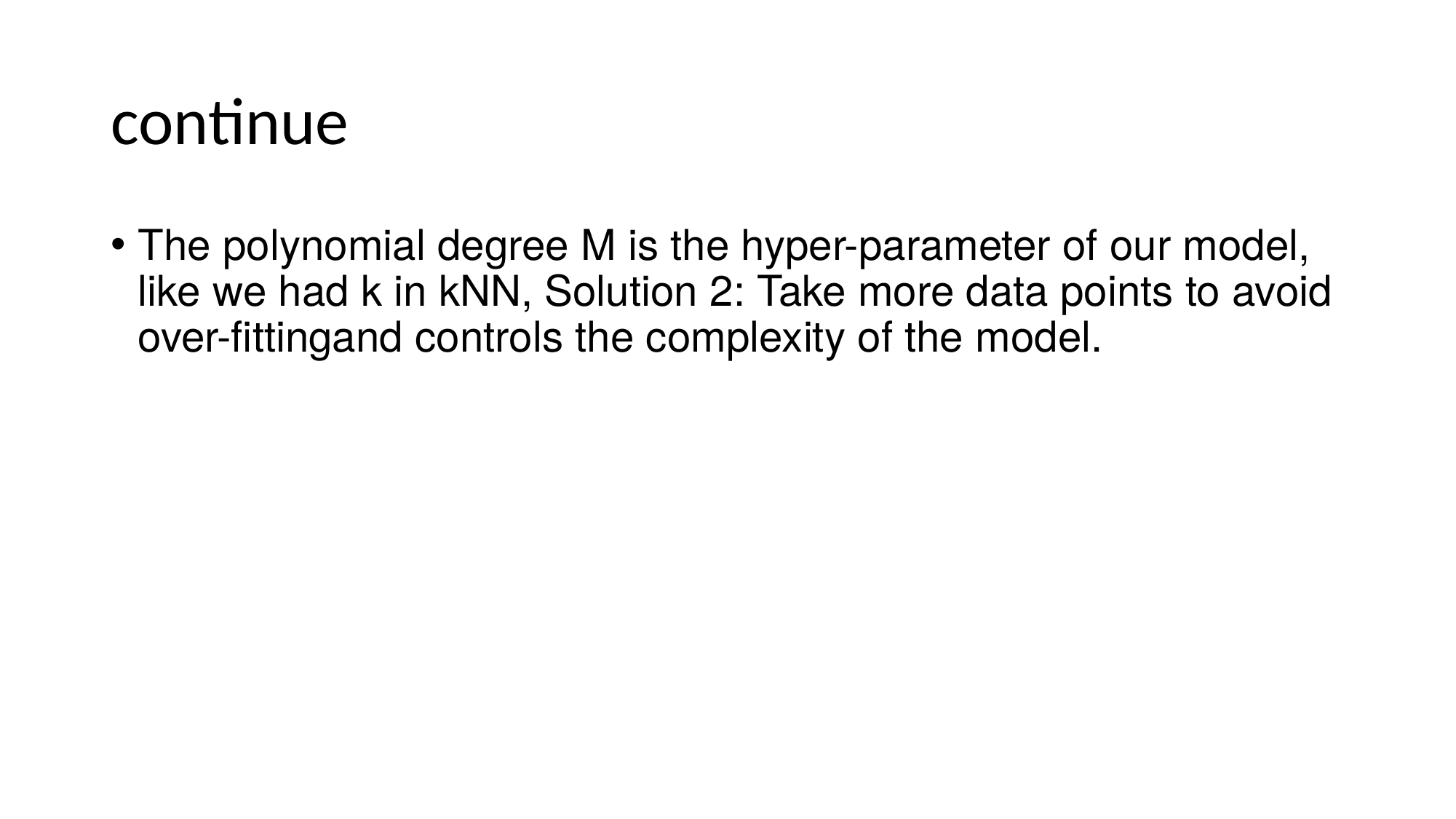

# continue
The polynomial degree M is the hyper-parameter of our model, like we had k in kNN, Solution 2: Take more data points to avoid over-fittingand controls the complexity of the model.